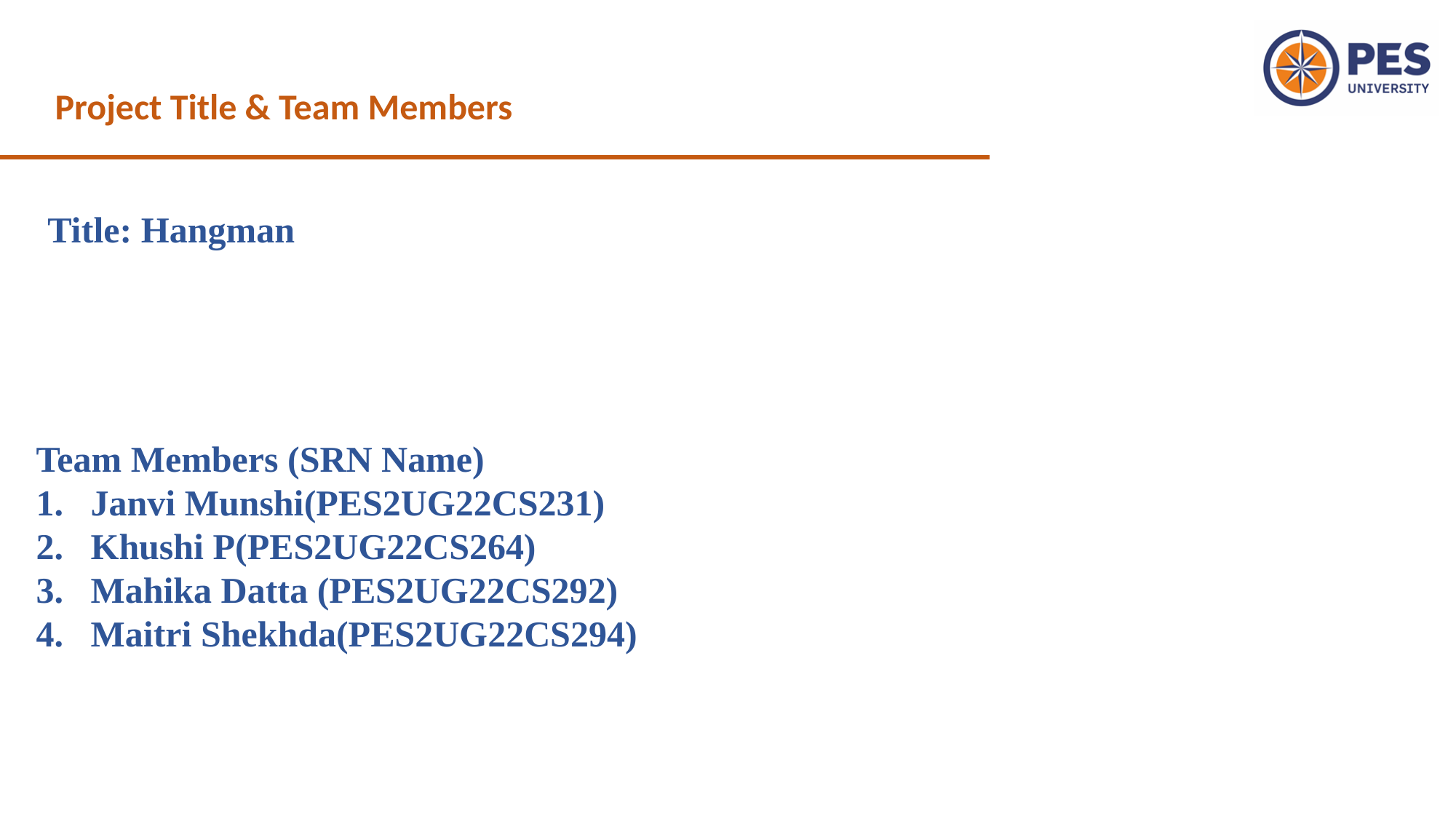

Project Title & Team Members
Title: Hangman
Team Members (SRN Name)
Janvi Munshi(PES2UG22CS231)
Khushi P(PES2UG22CS264)
Mahika Datta (PES2UG22CS292)
Maitri Shekhda(PES2UG22CS294)